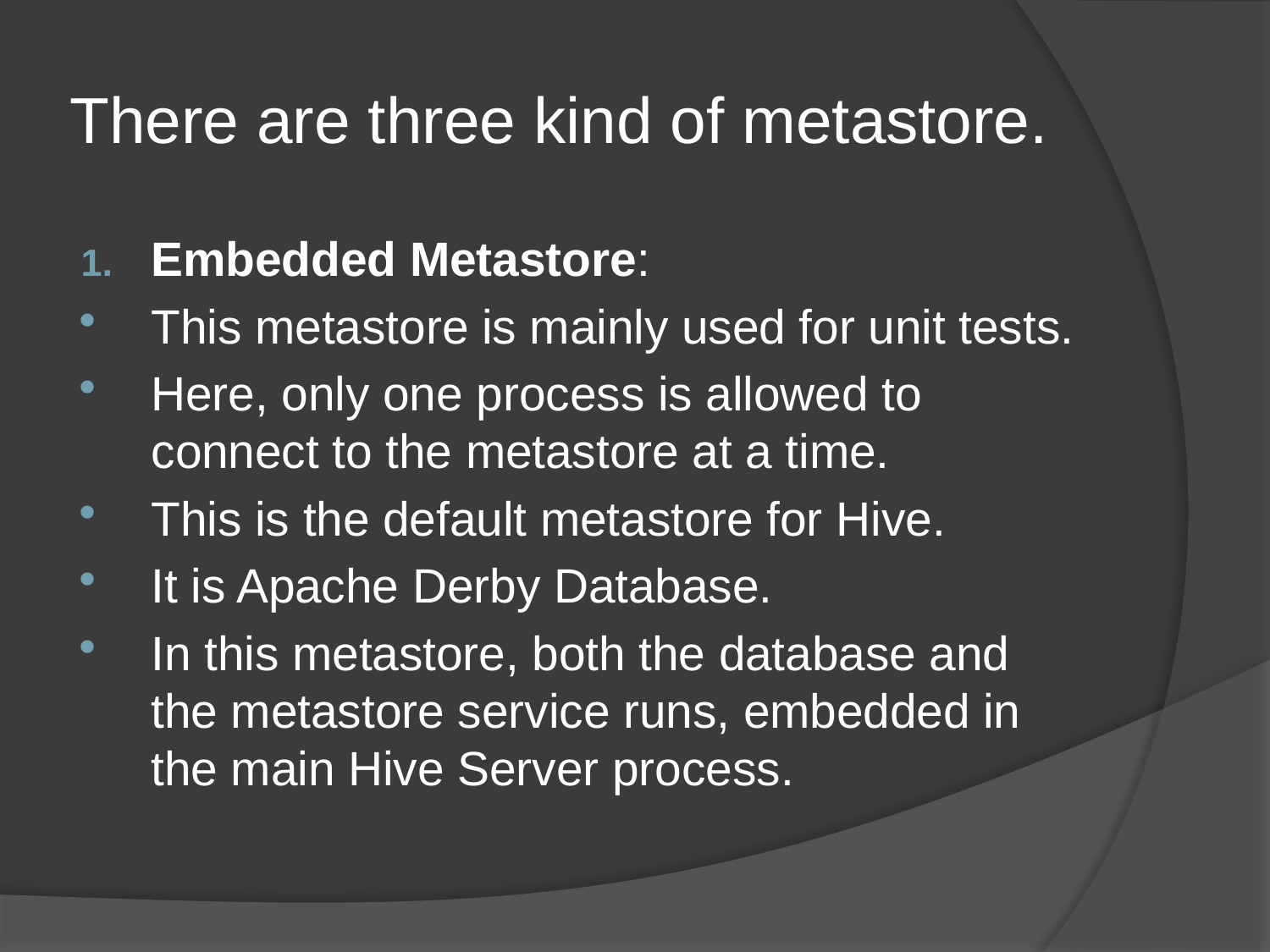

# There are three kind of metastore.
Embedded Metastore:
This metastore is mainly used for unit tests.
Here, only one process is allowed to connect to the metastore at a time.
This is the default metastore for Hive.
It is Apache Derby Database.
In this metastore, both the database and the metastore service runs, embedded in the main Hive Server process.